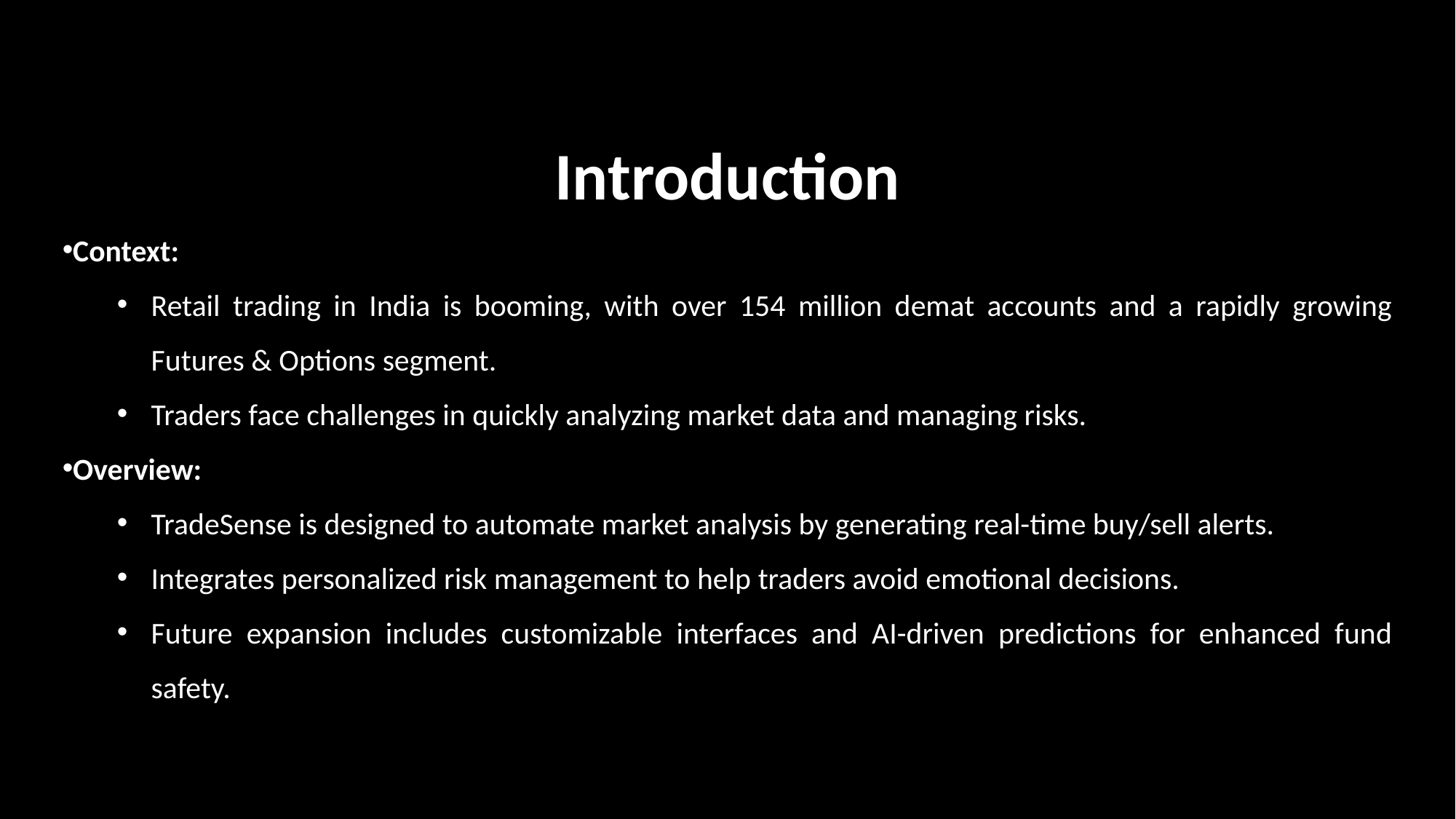

Introduction
Context:
Retail trading in India is booming, with over 154 million demat accounts and a rapidly growing Futures & Options segment.
Traders face challenges in quickly analyzing market data and managing risks.
Overview:
TradeSense is designed to automate market analysis by generating real-time buy/sell alerts.
Integrates personalized risk management to help traders avoid emotional decisions.
Future expansion includes customizable interfaces and AI-driven predictions for enhanced fund safety.